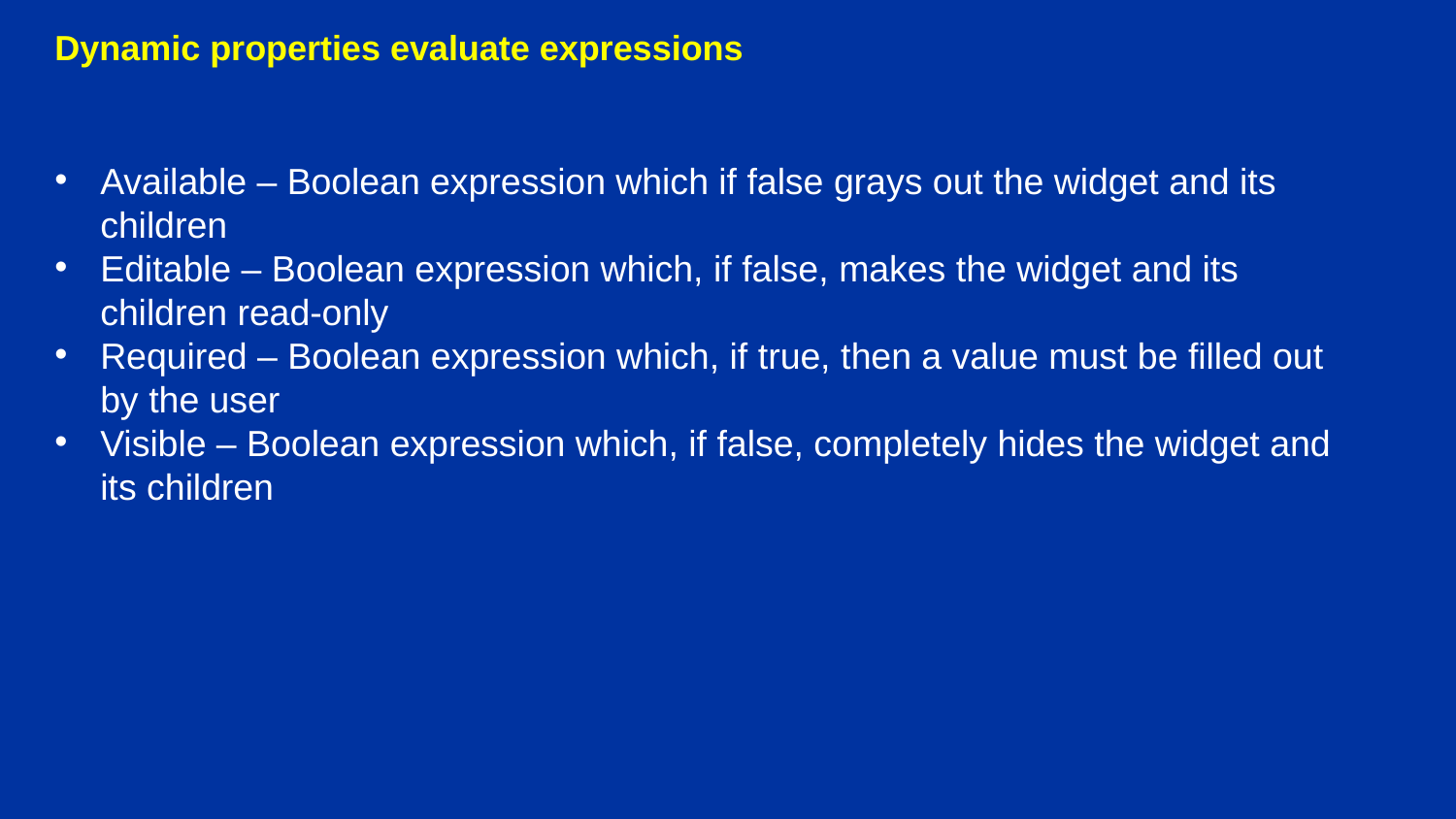

Dynamic properties evaluate expressions

Available – Boolean expression which if false grays out the widget and its children
Editable – Boolean expression which, if false, makes the widget and its children read-only
Required – Boolean expression which, if true, then a value must be filled out by the user
Visible – Boolean expression which, if false, completely hides the widget and its children